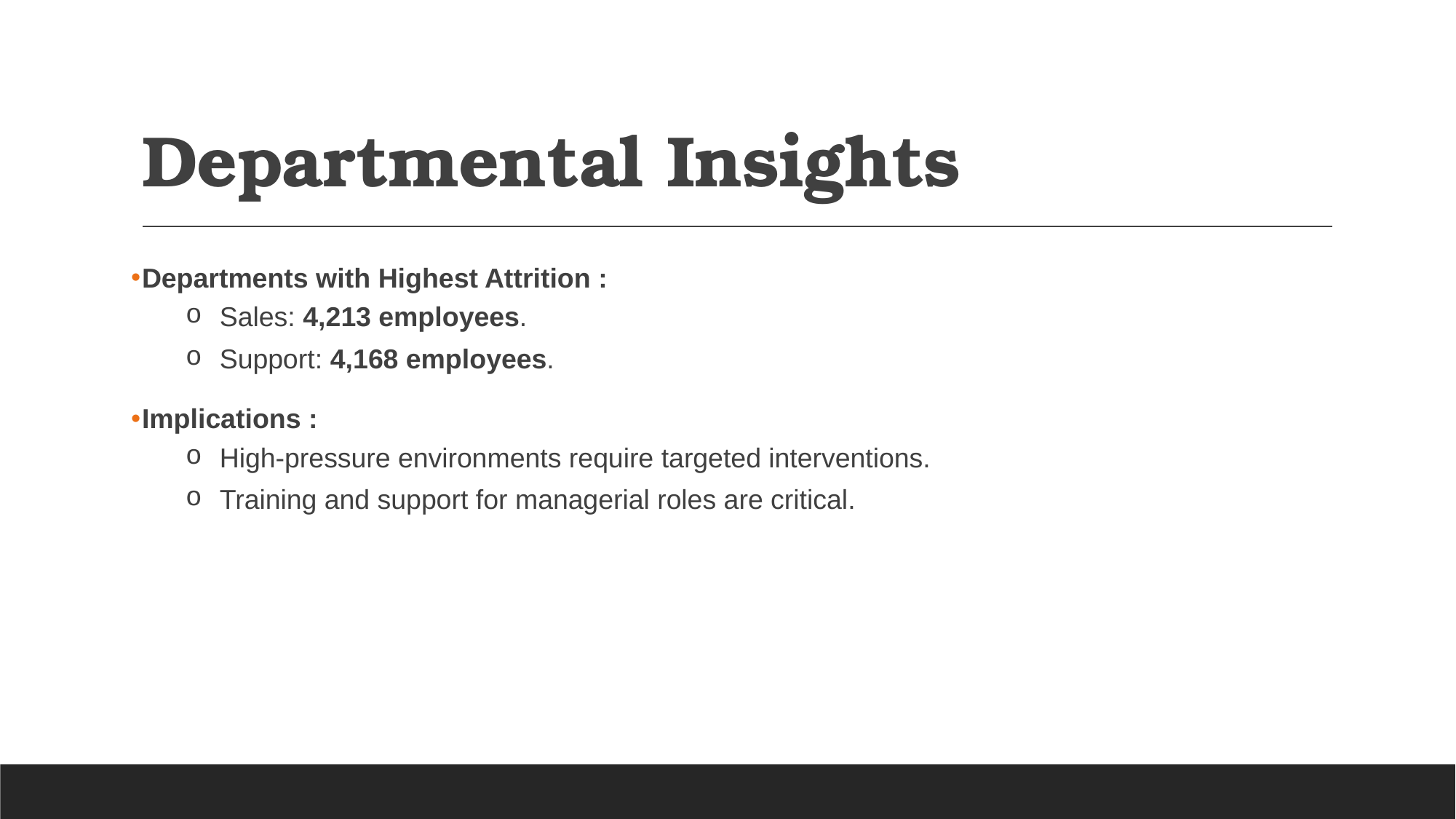

# Departmental Insights
Departments with Highest Attrition :
Sales: 4,213 employees.
Support: 4,168 employees.
Implications :
High-pressure environments require targeted interventions.
Training and support for managerial roles are critical.